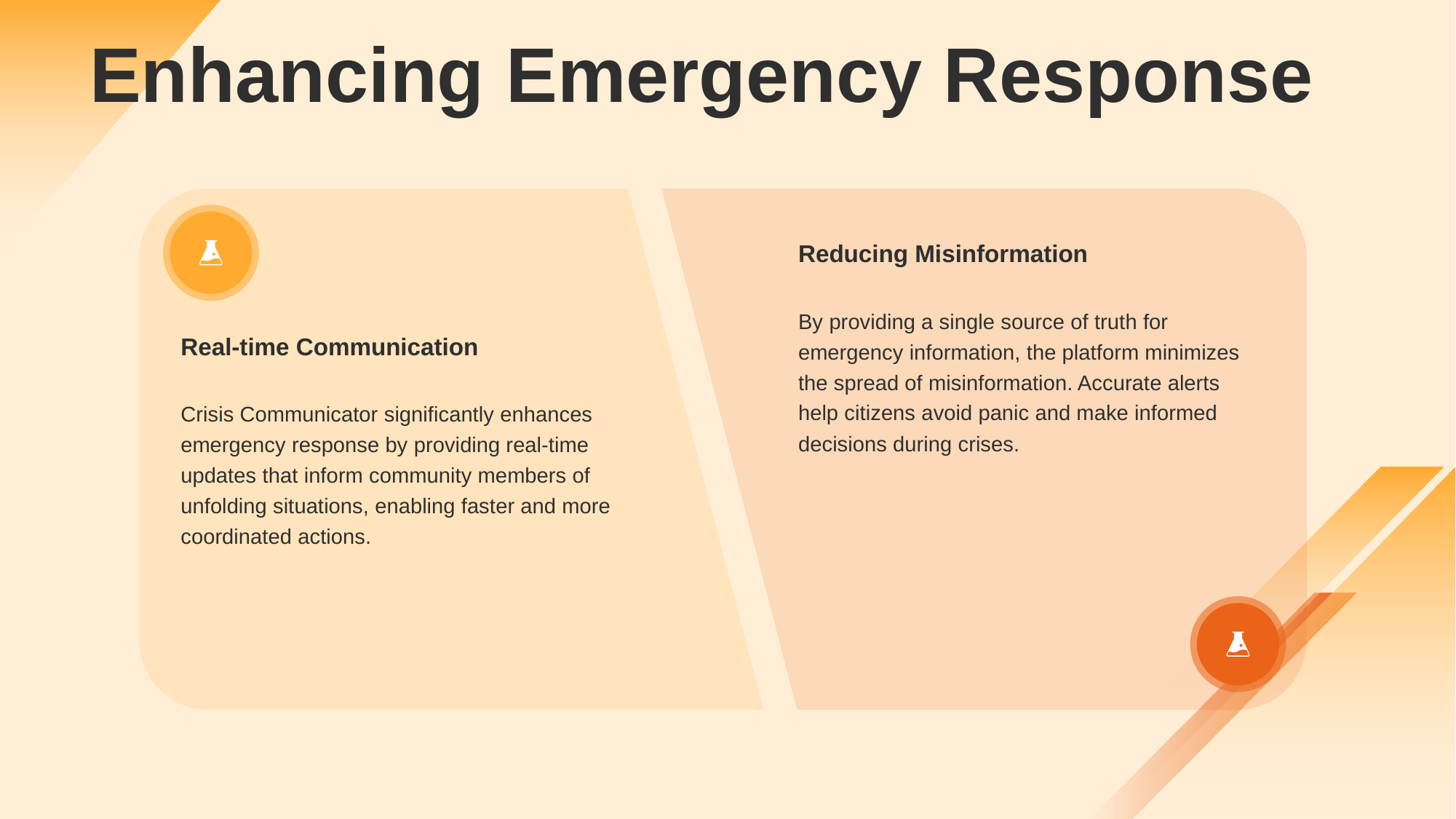

# Enhancing Emergency Response

Reducing Misinformation

By providing a single source of truth for emergency information, the platform minimizes the spread of misinformation. Accurate alerts help citizens avoid panic and make informed decisions during crises.
Real-time Communication
Crisis Communicator significantly enhances emergency response by providing real-time updates that inform community members of unfolding situations, enabling faster and more coordinated actions.